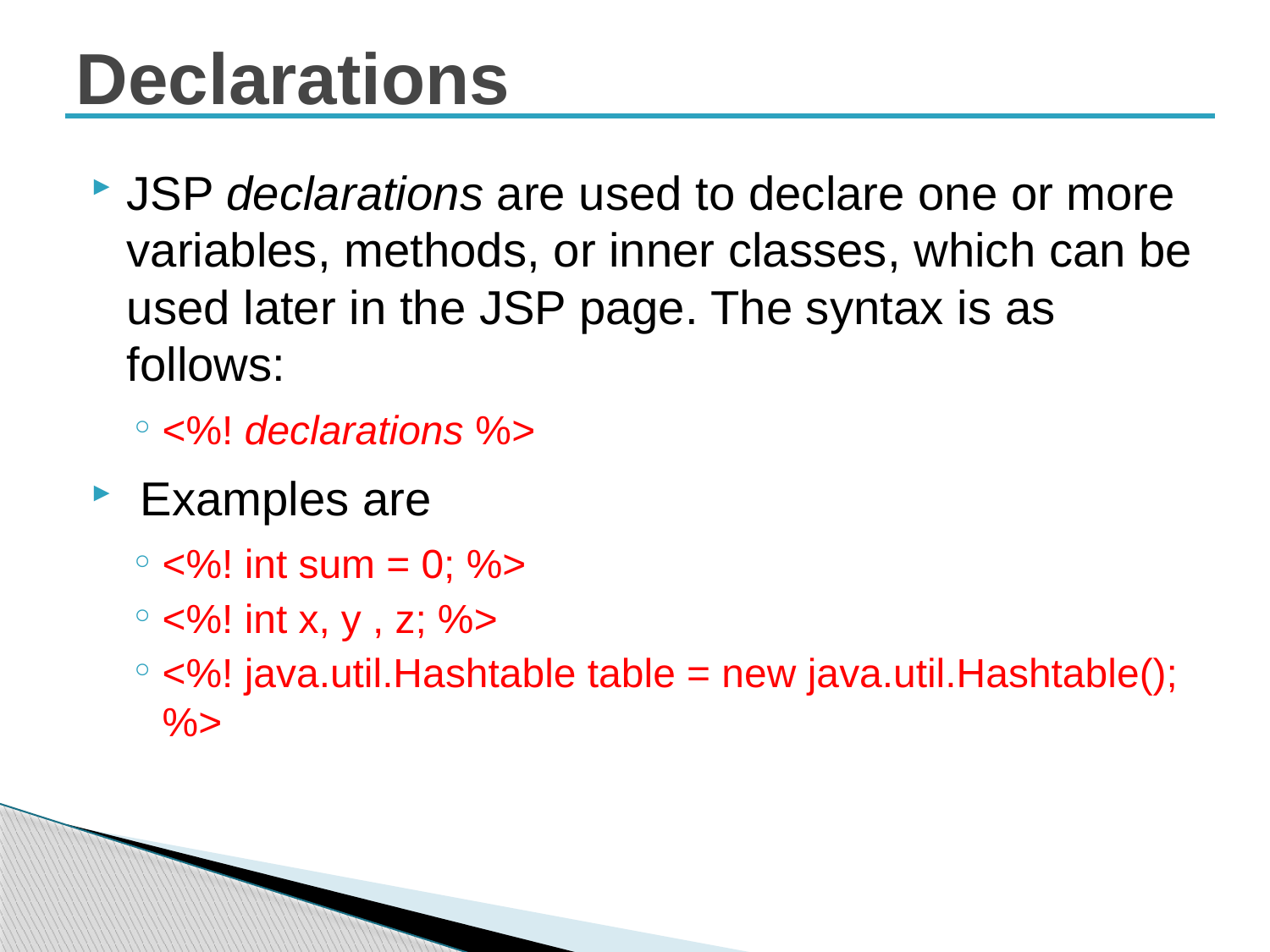

# Declarations
JSP declarations are used to declare one or more variables, methods, or inner classes, which can be used later in the JSP page. The syntax is as follows:
<%! declarations %>
 Examples are
<%! int sum = 0; %>
<%! int x, y , z; %>
<%! java.util.Hashtable table = new java.util.Hashtable(); %>